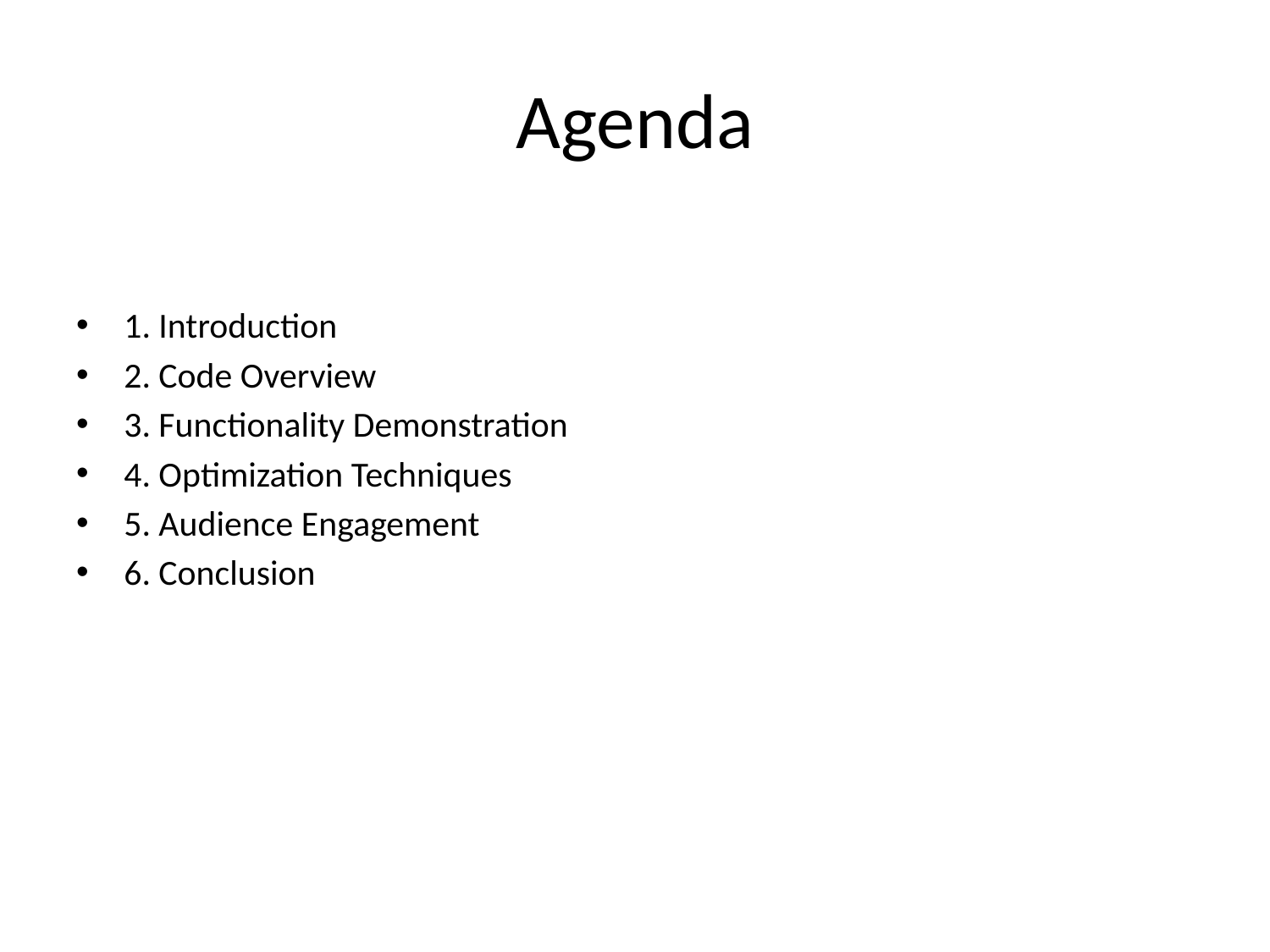

# Agenda

1. Introduction
2. Code Overview
3. Functionality Demonstration
4. Optimization Techniques
5. Audience Engagement
6. Conclusion